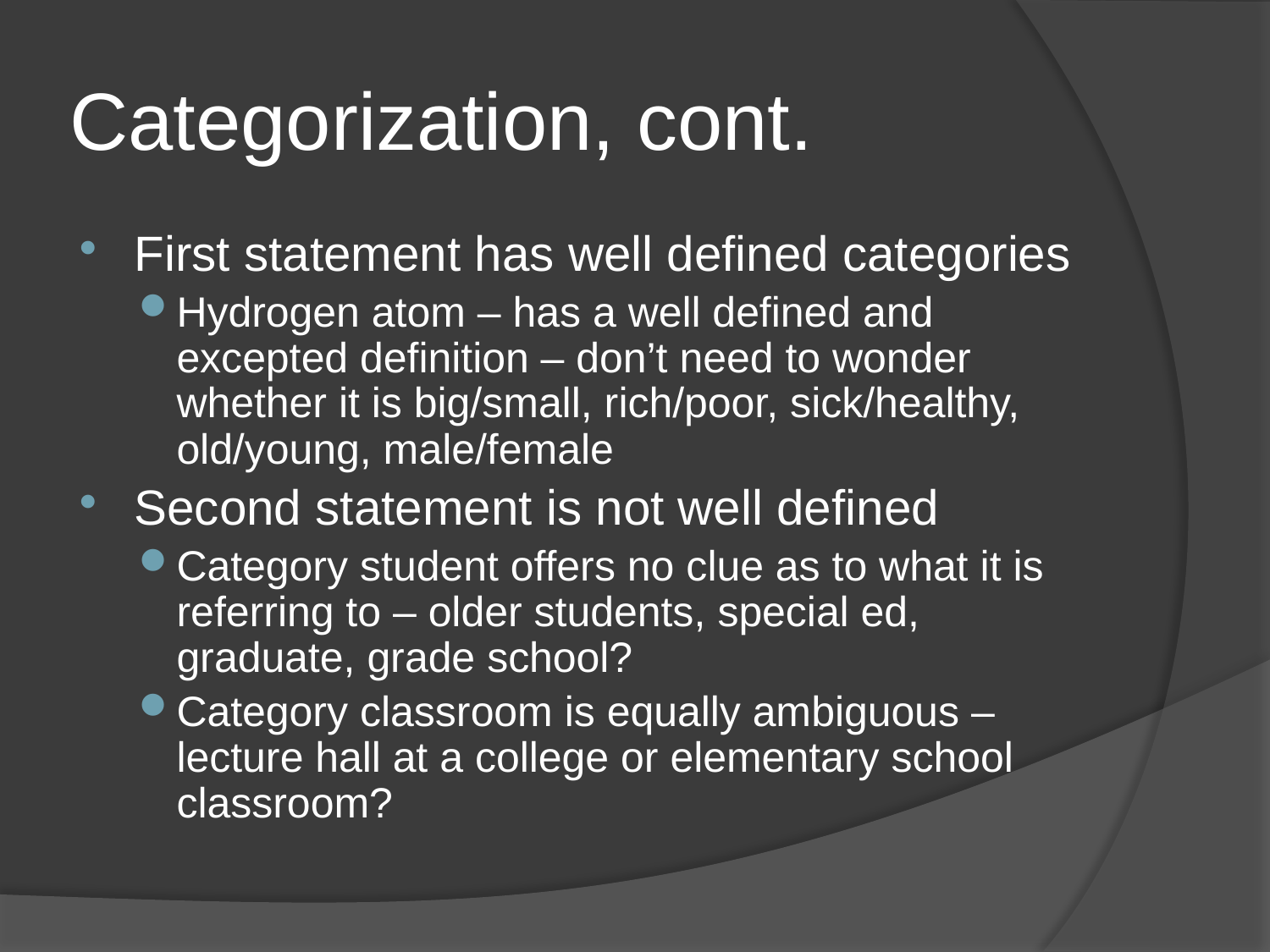

# Categorization, cont.
First statement has well defined categories
Hydrogen atom – has a well defined and excepted definition – don’t need to wonder whether it is big/small, rich/poor, sick/healthy, old/young, male/female
Second statement is not well defined
Category student offers no clue as to what it is referring to – older students, special ed, graduate, grade school?
Category classroom is equally ambiguous – lecture hall at a college or elementary school classroom?